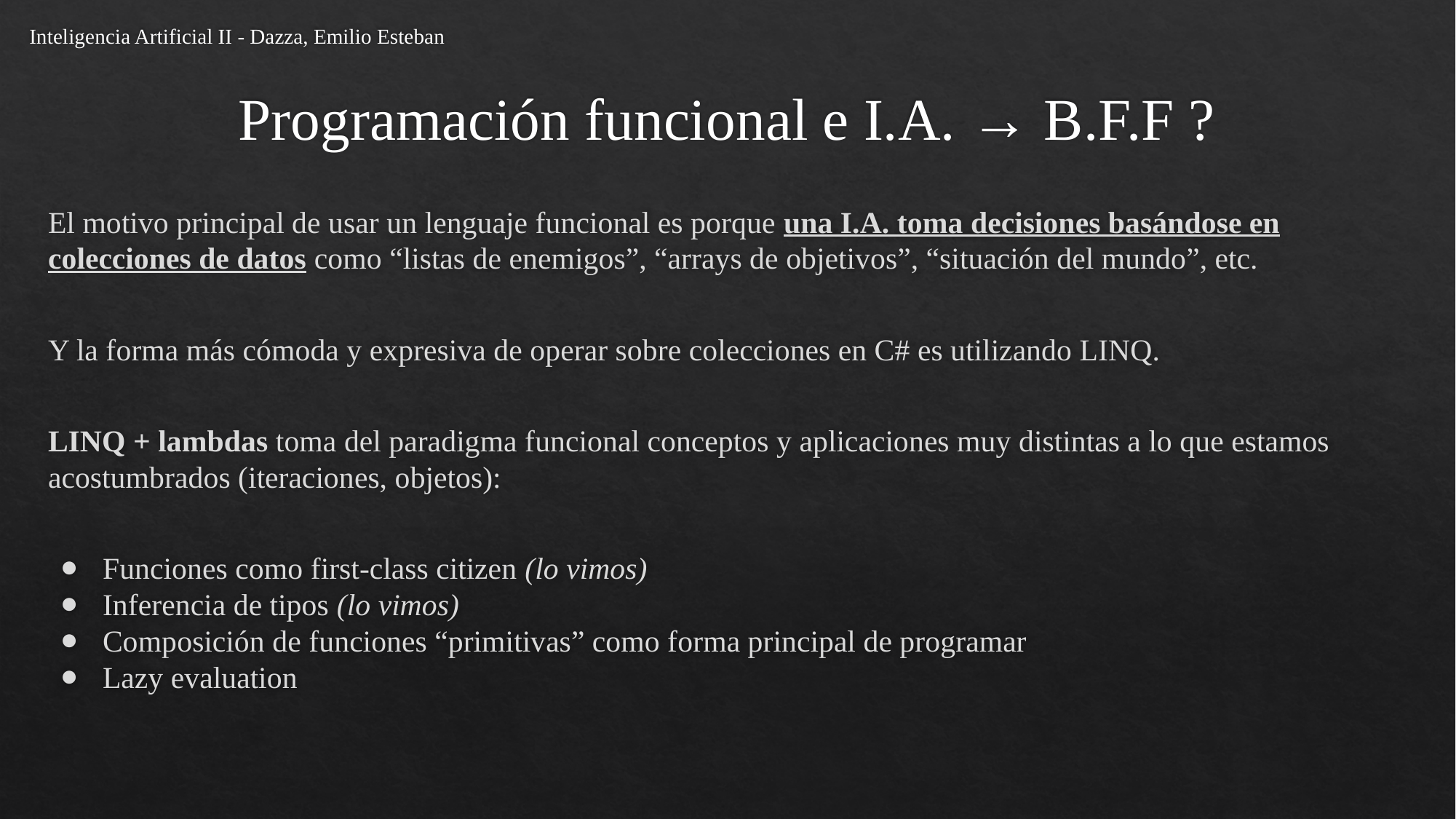

Inteligencia Artificial II - Dazza, Emilio Esteban
Programación funcional e I.A. → B.F.F ?
El motivo principal de usar un lenguaje funcional es porque una I.A. toma decisiones basándose en colecciones de datos como “listas de enemigos”, “arrays de objetivos”, “situación del mundo”, etc.

Y la forma más cómoda y expresiva de operar sobre colecciones en C# es utilizando LINQ.

LINQ + lambdas toma del paradigma funcional conceptos y aplicaciones muy distintas a lo que estamos acostumbrados (iteraciones, objetos):

Funciones como first-class citizen (lo vimos)
Inferencia de tipos (lo vimos)
Composición de funciones “primitivas” como forma principal de programar
Lazy evaluation